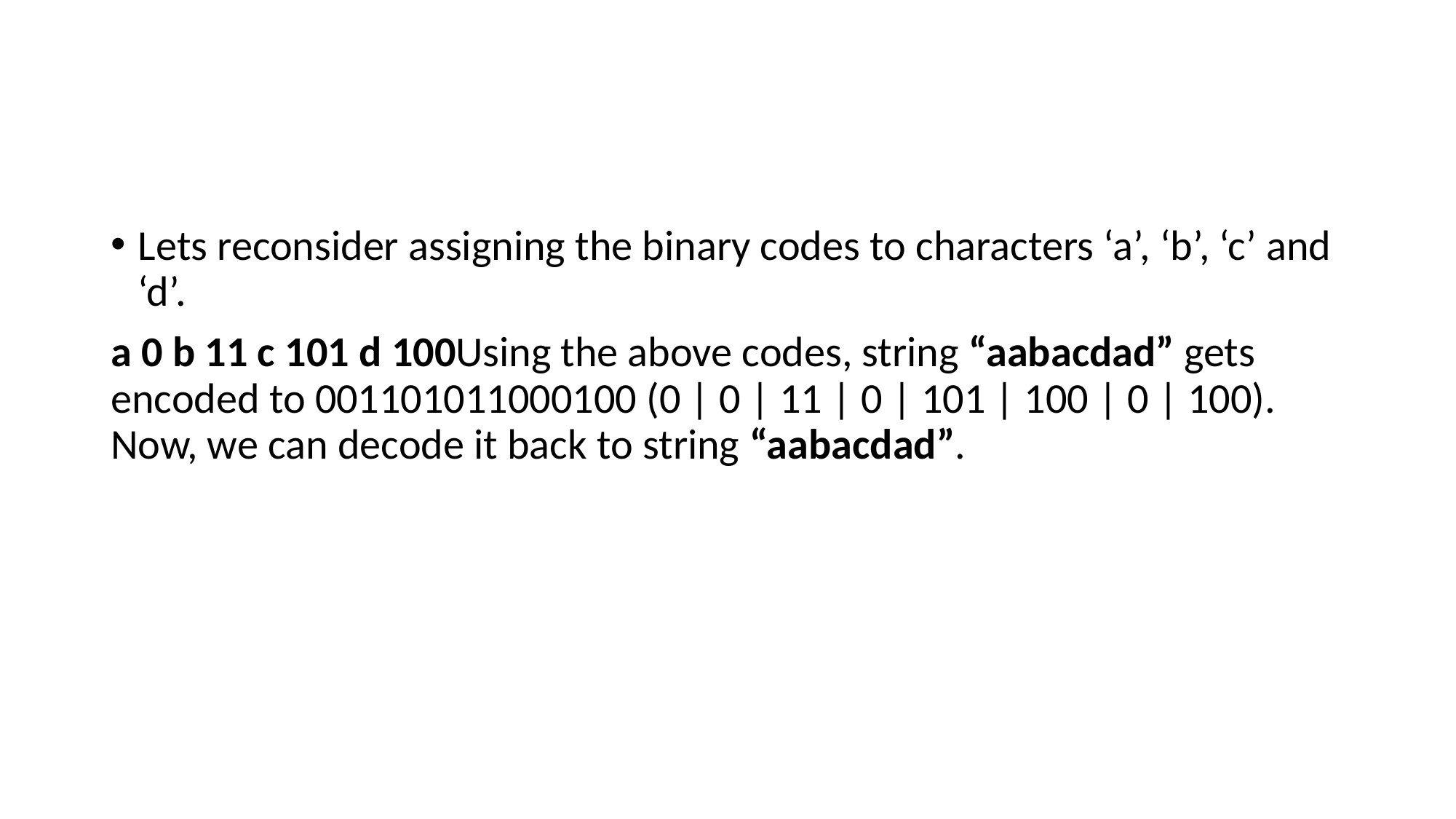

#
Lets reconsider assigning the binary codes to characters ‘a’, ‘b’, ‘c’ and ‘d’.
a 0 b 11 c 101 d 100Using the above codes, string “aabacdad” gets encoded to 001101011000100 (0 | 0 | 11 | 0 | 101 | 100 | 0 | 100). Now, we can decode it back to string “aabacdad”.